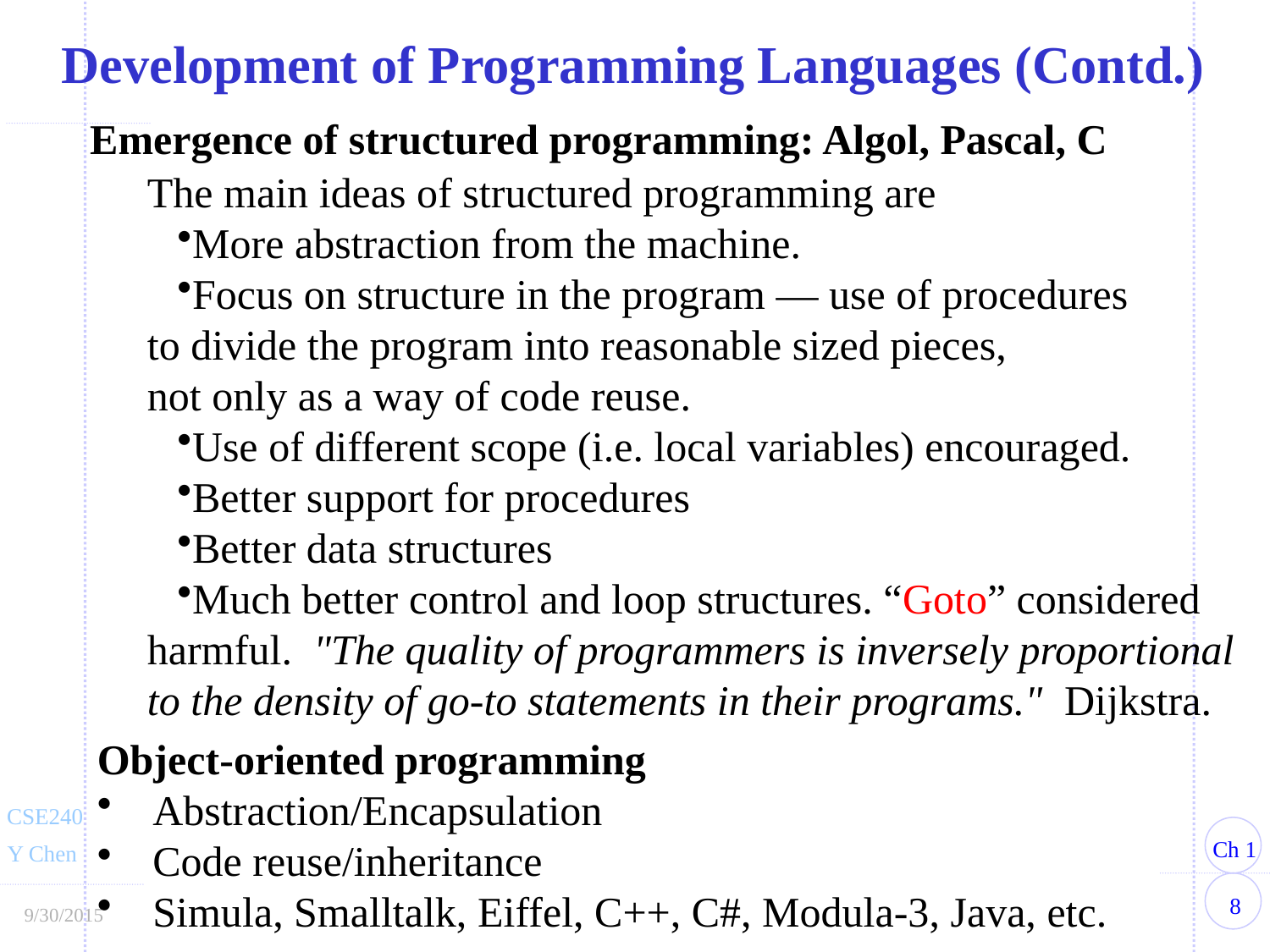

Development of Programming Languages (Contd.)
Emergence of structured programming: Algol, Pascal, C
The main ideas of structured programming are
More abstraction from the machine.
Focus on structure in the program — use of procedures
to divide the program into reasonable sized pieces,
not only as a way of code reuse.
Use of different scope (i.e. local variables) encouraged.
Better support for procedures
Better data structures
Much better control and loop structures. “Goto” considered
harmful.  "The quality of programmers is inversely proportional
to the density of go-to statements in their programs."  Dijkstra.
Object-oriented programming
Abstraction/Encapsulation
Code reuse/inheritance
Simula, Smalltalk, Eiffel, C++, C#, Modula-3, Java, etc.